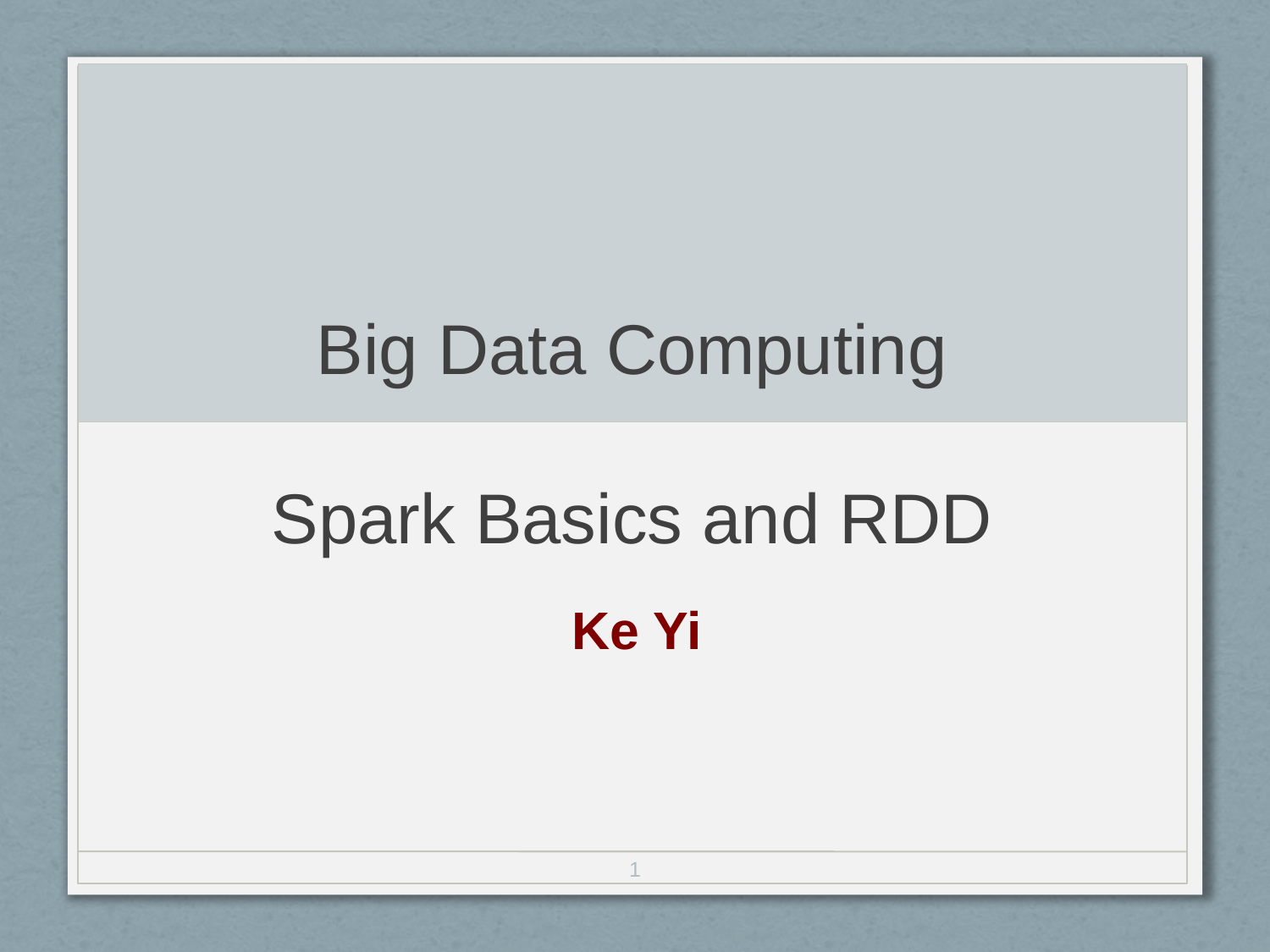

# Big Data Computing Spark Basics and RDD
Ke Yi
1